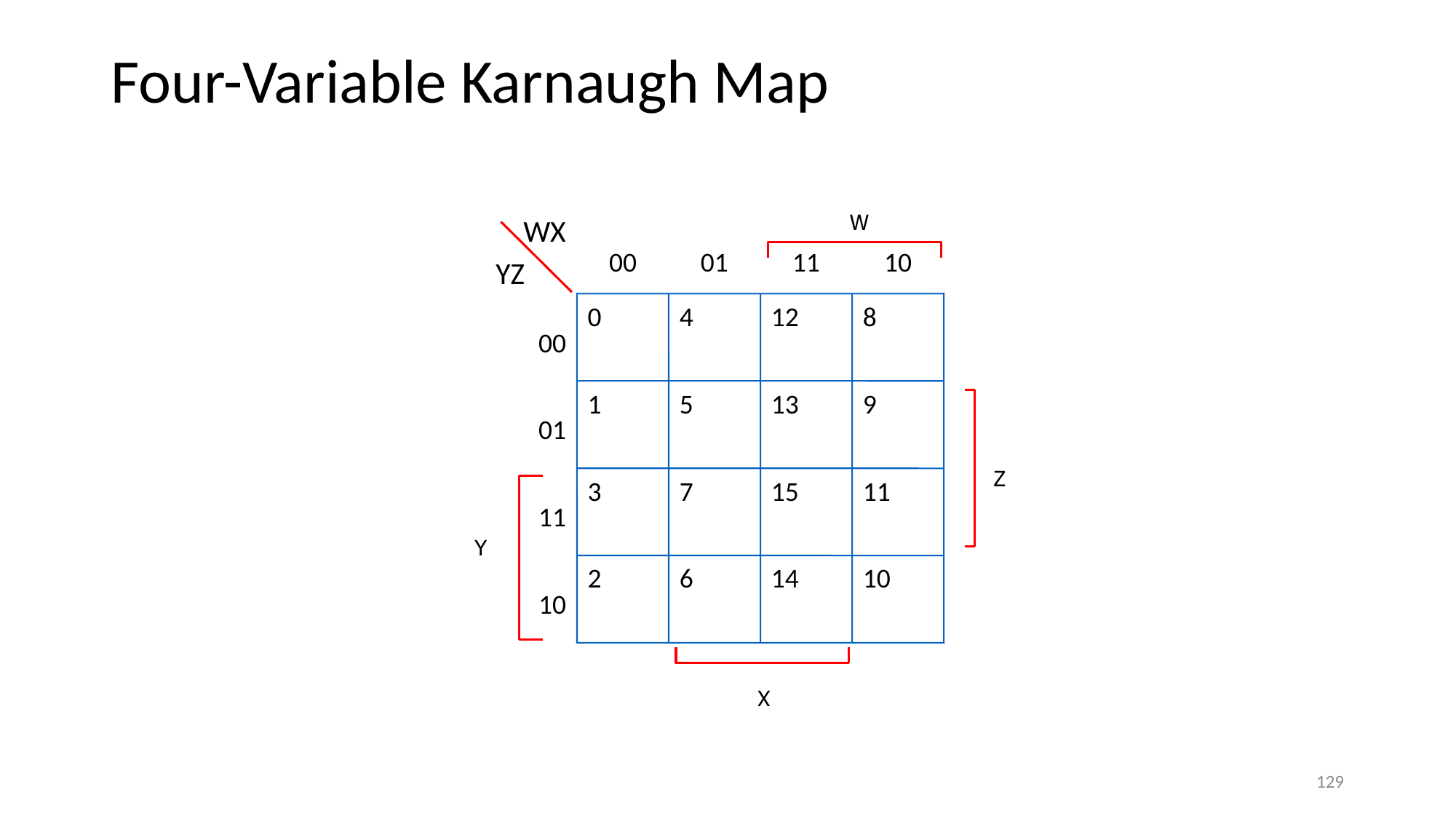

# Four-Variable Karnaugh Map
W
WX
YZ

00

01

11

10

00
0

4

12

8

01
1

5

13

9
Z

11
3

7

15

11
Y

10
2

6

14

10

X
129